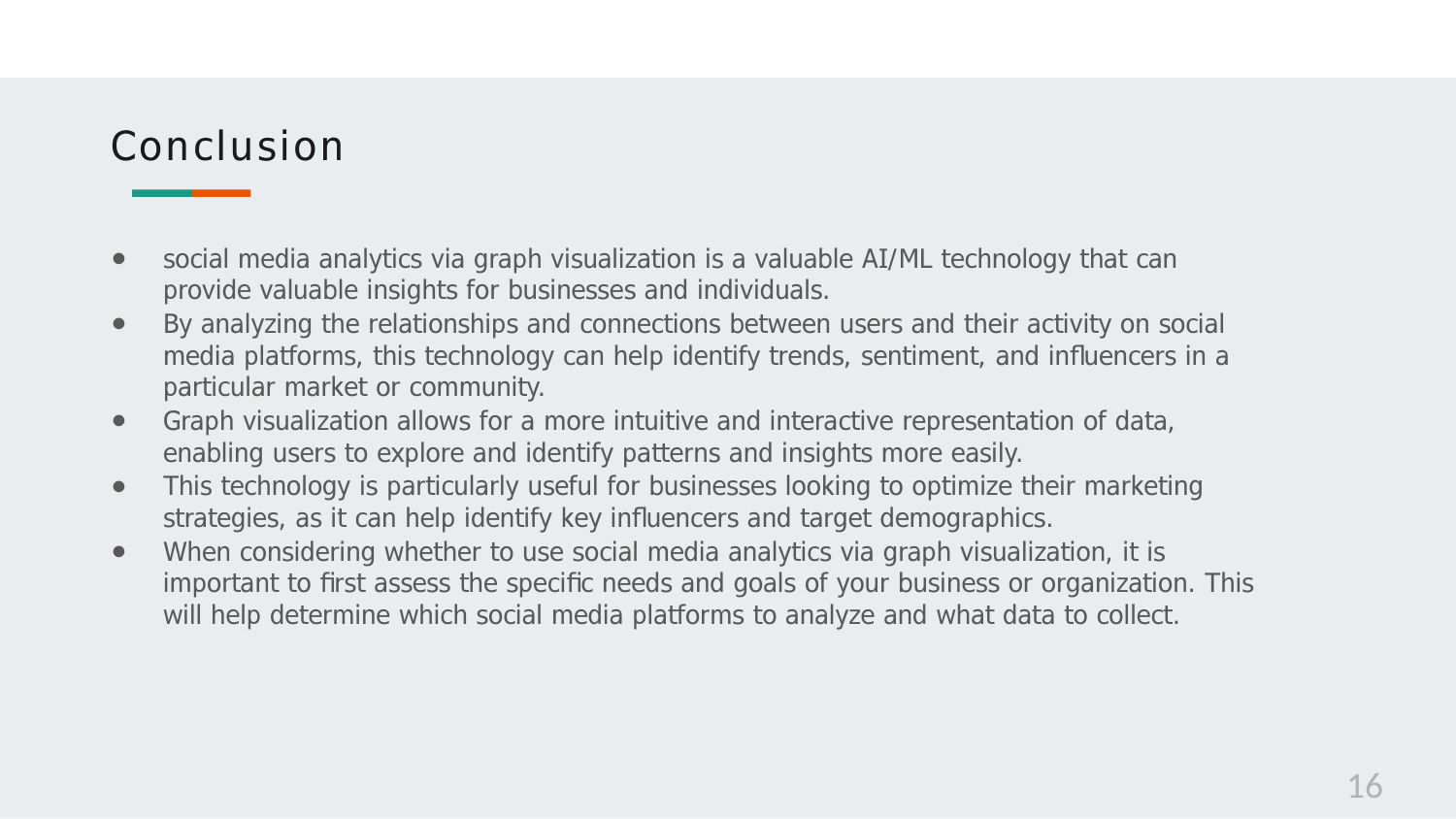

# Conclusion
social media analytics via graph visualization is a valuable AI/ML technology that can provide valuable insights for businesses and individuals.
By analyzing the relationships and connections between users and their activity on social media platforms, this technology can help identify trends, sentiment, and influencers in a particular market or community.
Graph visualization allows for a more intuitive and interactive representation of data, enabling users to explore and identify patterns and insights more easily.
This technology is particularly useful for businesses looking to optimize their marketing strategies, as it can help identify key influencers and target demographics.
When considering whether to use social media analytics via graph visualization, it is important to first assess the specific needs and goals of your business or organization. This will help determine which social media platforms to analyze and what data to collect.

16